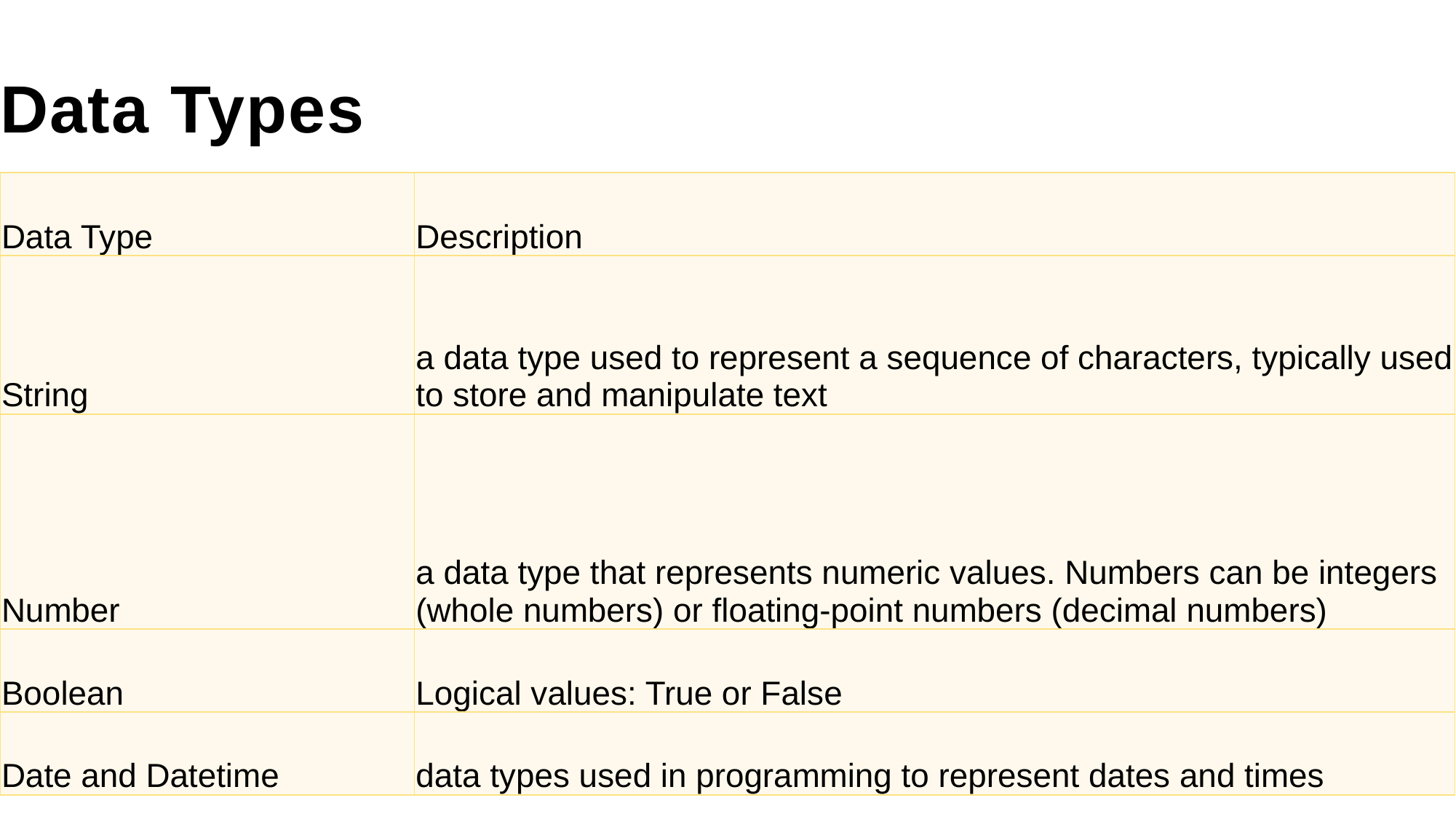

# Data Types
| Data Type | Description |
| --- | --- |
| String | a data type used to represent a sequence of characters, typically used to store and manipulate text |
| Number | a data type that represents numeric values. Numbers can be integers (whole numbers) or floating-point numbers (decimal numbers) |
| Boolean | Logical values: True or False |
| Date and Datetime | data types used in programming to represent dates and times |